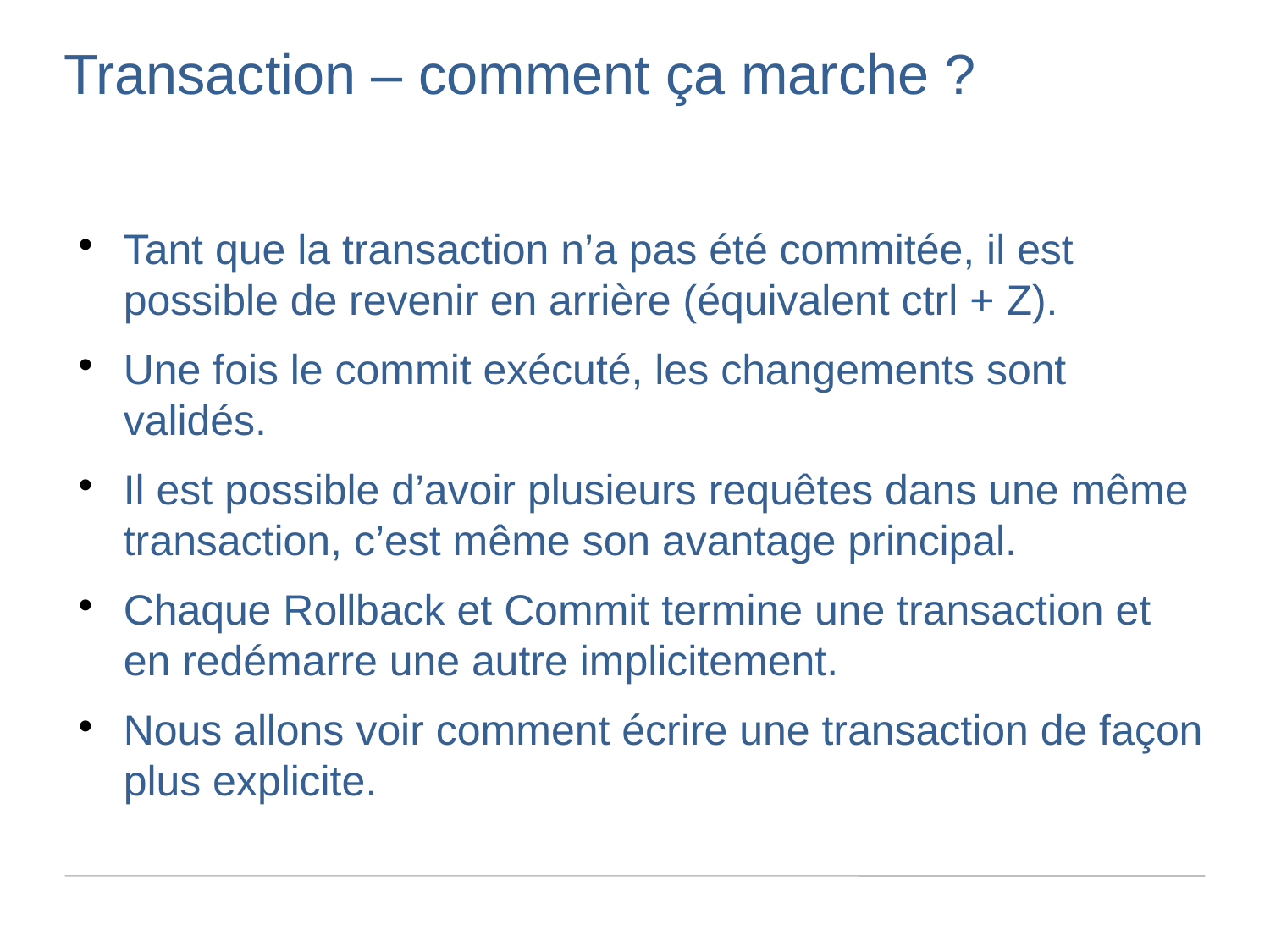

Transaction – comment ça marche ?
Tant que la transaction n’a pas été commitée, il est possible de revenir en arrière (équivalent ctrl + Z).
Une fois le commit exécuté, les changements sont validés.
Il est possible d’avoir plusieurs requêtes dans une même transaction, c’est même son avantage principal.
Chaque Rollback et Commit termine une transaction et en redémarre une autre implicitement.
Nous allons voir comment écrire une transaction de façon plus explicite.